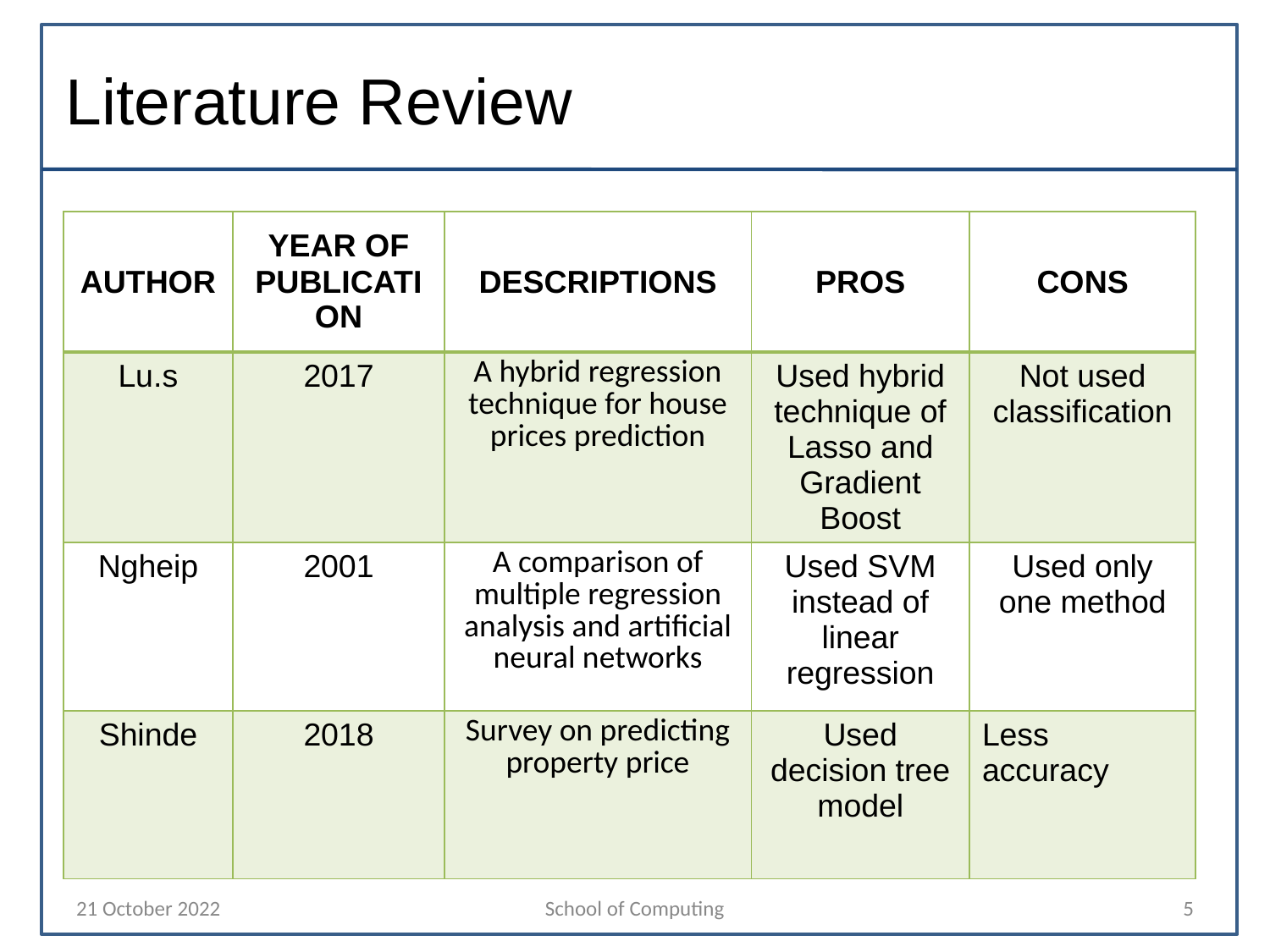

# Literature Review
| AUTHOR | YEAR OF PUBLICATION | DESCRIPTIONS | PROS | CONS |
| --- | --- | --- | --- | --- |
| Lu.s | 2017 | A hybrid regression technique for house prices prediction | Used hybrid technique of Lasso and Gradient Boost | Not used classification |
| Ngheip | 2001 | A comparison of multiple regression analysis and artificial neural networks | Used SVM instead of linear regression | Used only one method |
| Shinde | 2018 | Survey on predicting property price | Used decision tree model | Less accuracy |
21 October 2022
School of Computing
5